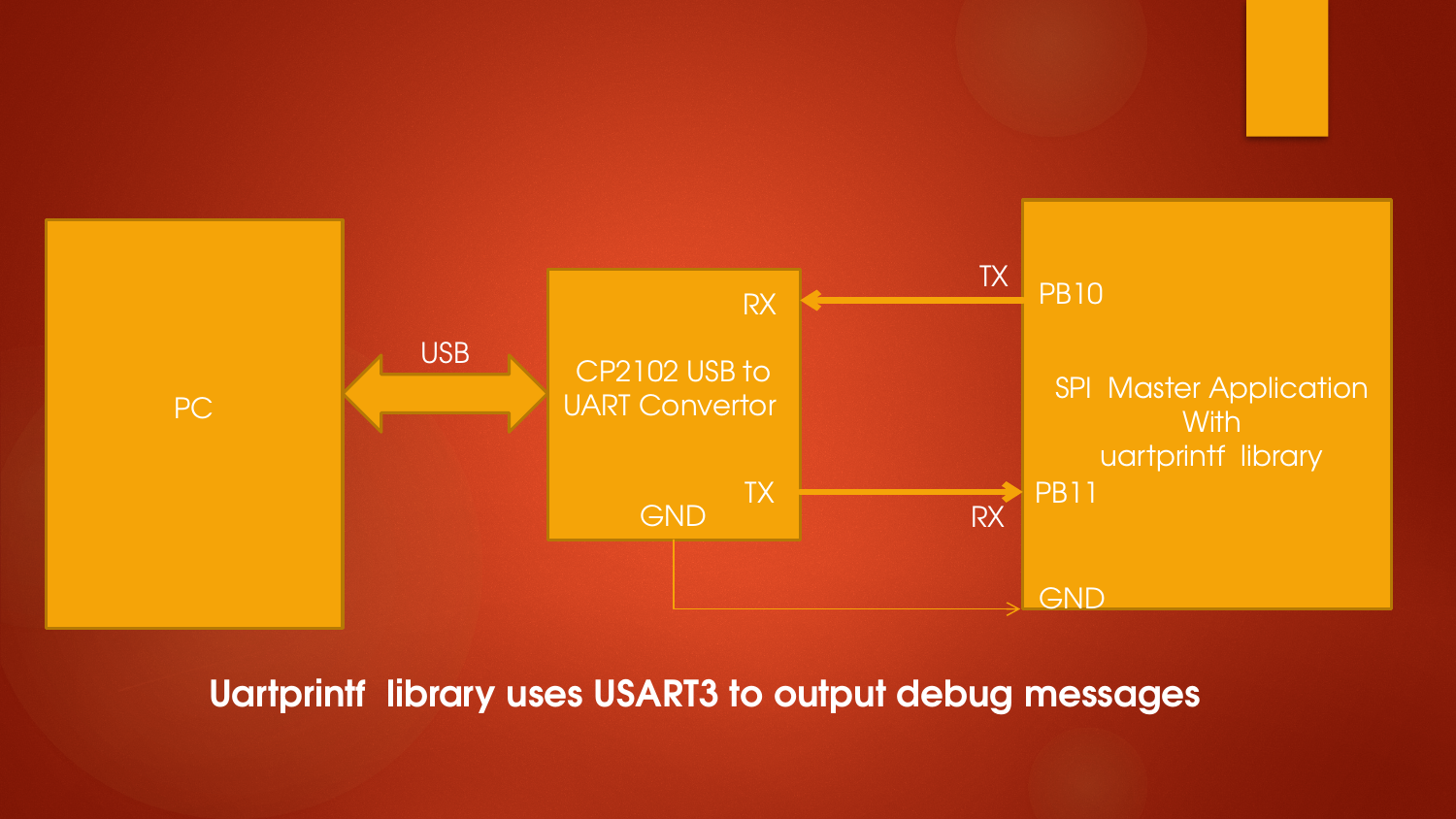

SPI  Master Application
With
 uartprintf  library
PC

TX
CP2102 USB to UART Convertor

PB10
RX
USB

PB11
TX
GND
RX
GND
Uartprintf  library uses USART3 to output debug messages